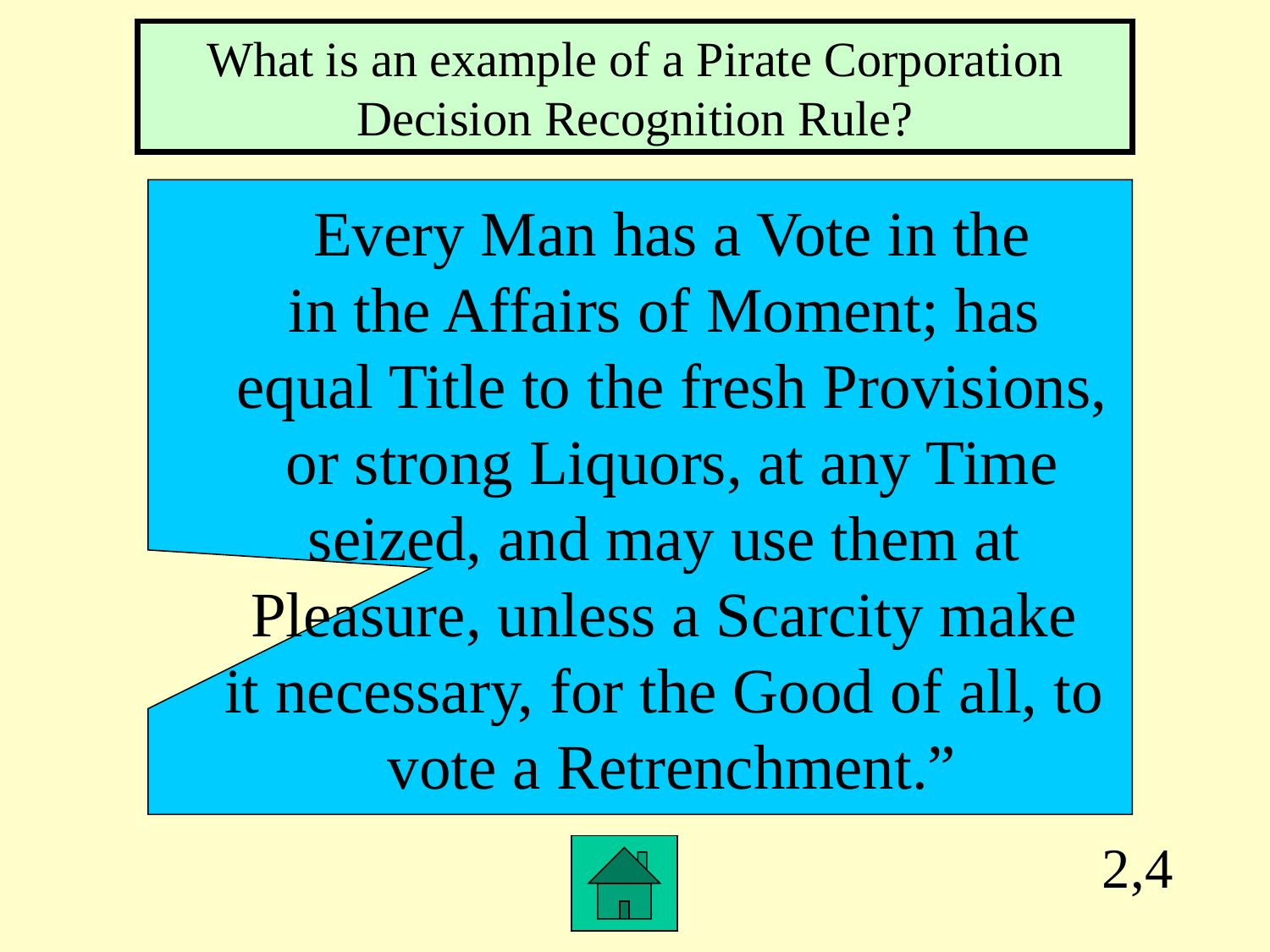

What is an example of a Pirate Corporation Decision Recognition Rule?
Every Man has a Vote in the
in the Affairs of Moment; has
equal Title to the fresh Provisions,
 or strong Liquors, at any Time
seized, and may use them at
Pleasure, unless a Scarcity make
it necessary, for the Good of all, to
vote a Retrenchment.”
2,4